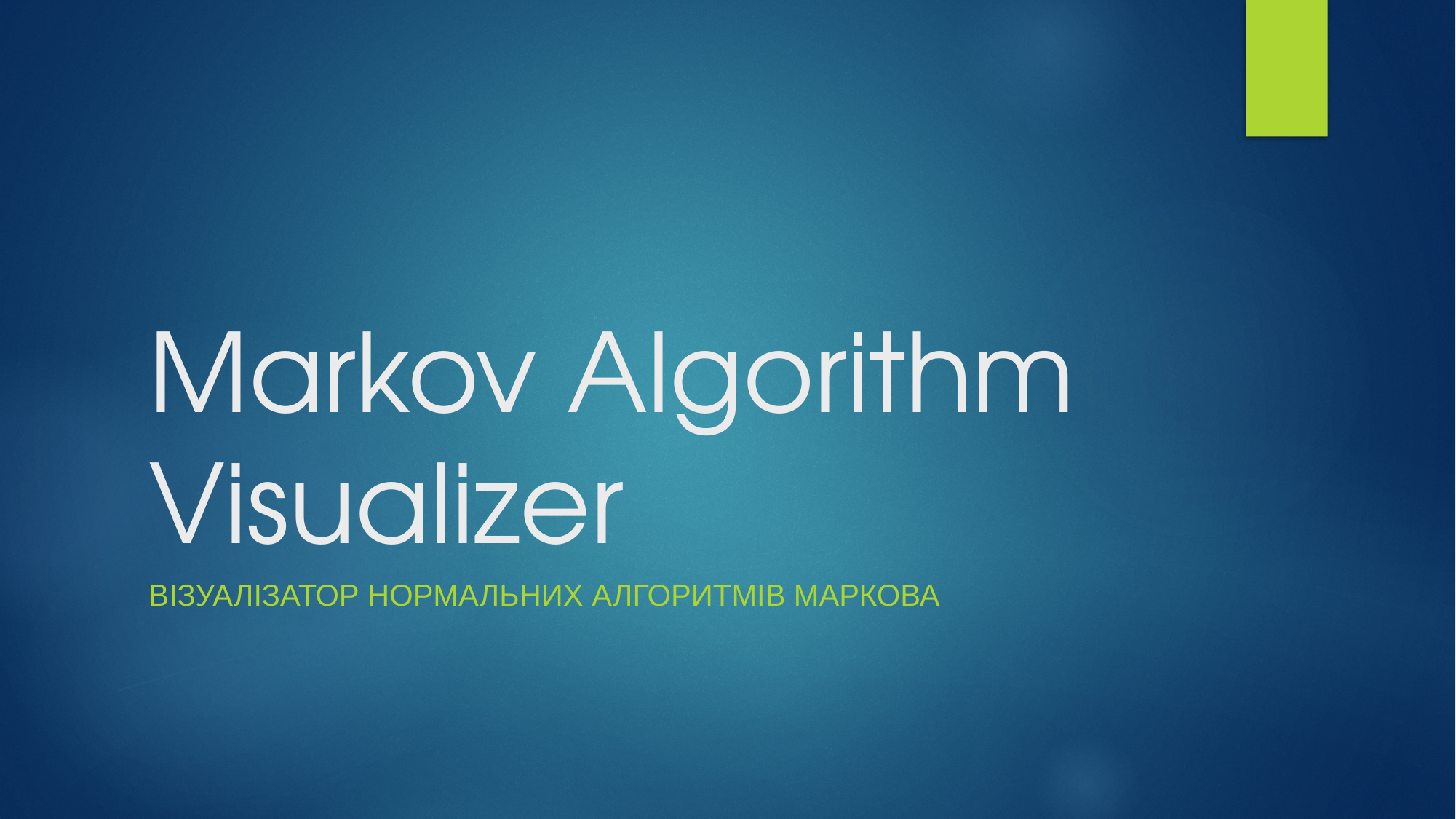

# Markov Algorithm Visualizer
Візуалізатор Нормальних алгоритмів маркова